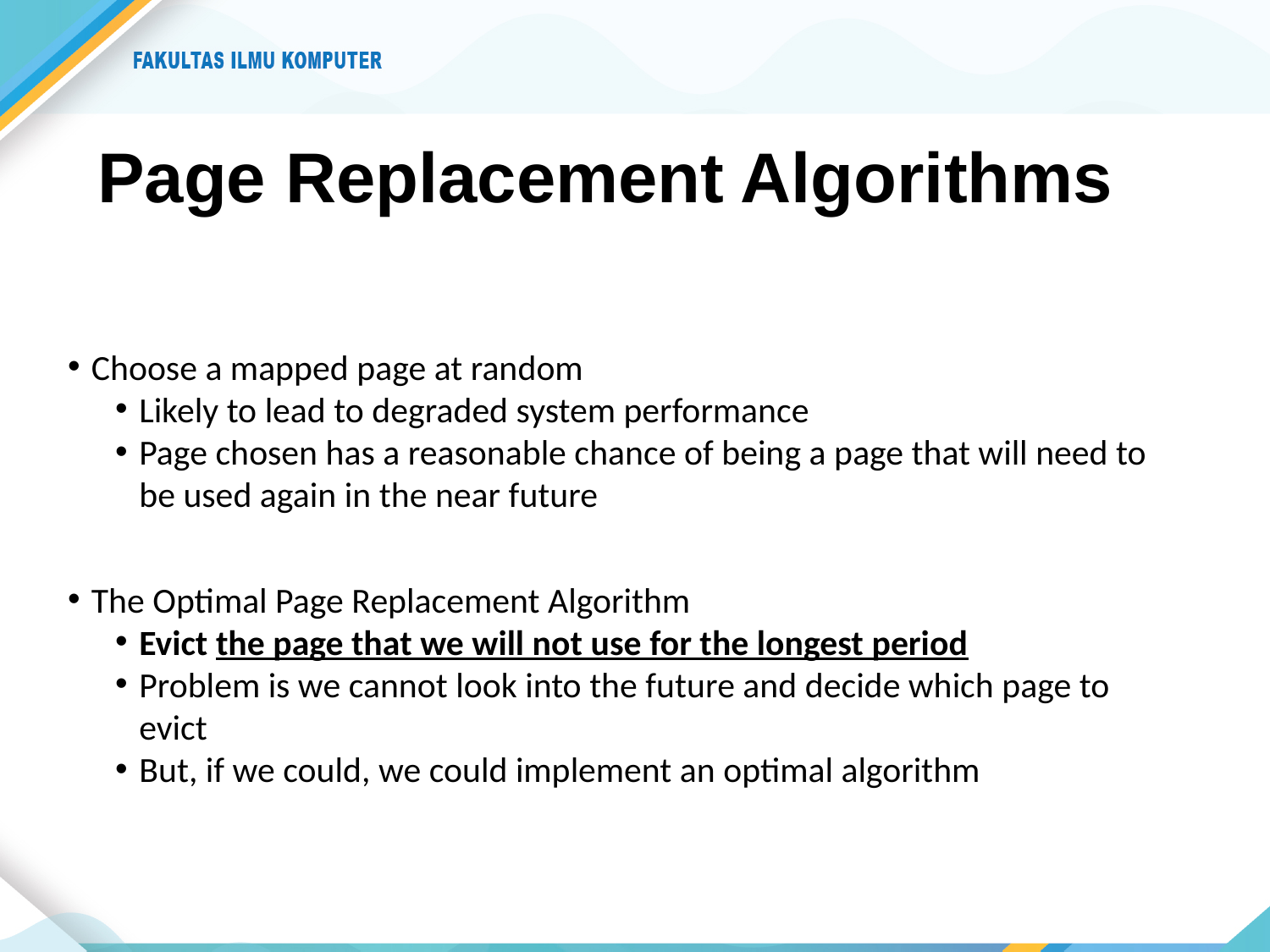

# Page Replacement Algorithms

Choose a mapped page at random
Likely to lead to degraded system performance
Page chosen has a reasonable chance of being a page that will need to be used again in the near future

The Optimal Page Replacement Algorithm
Evict the page that we will not use for the longest period
Problem is we cannot look into the future and decide which page to evict
But, if we could, we could implement an optimal algorithm